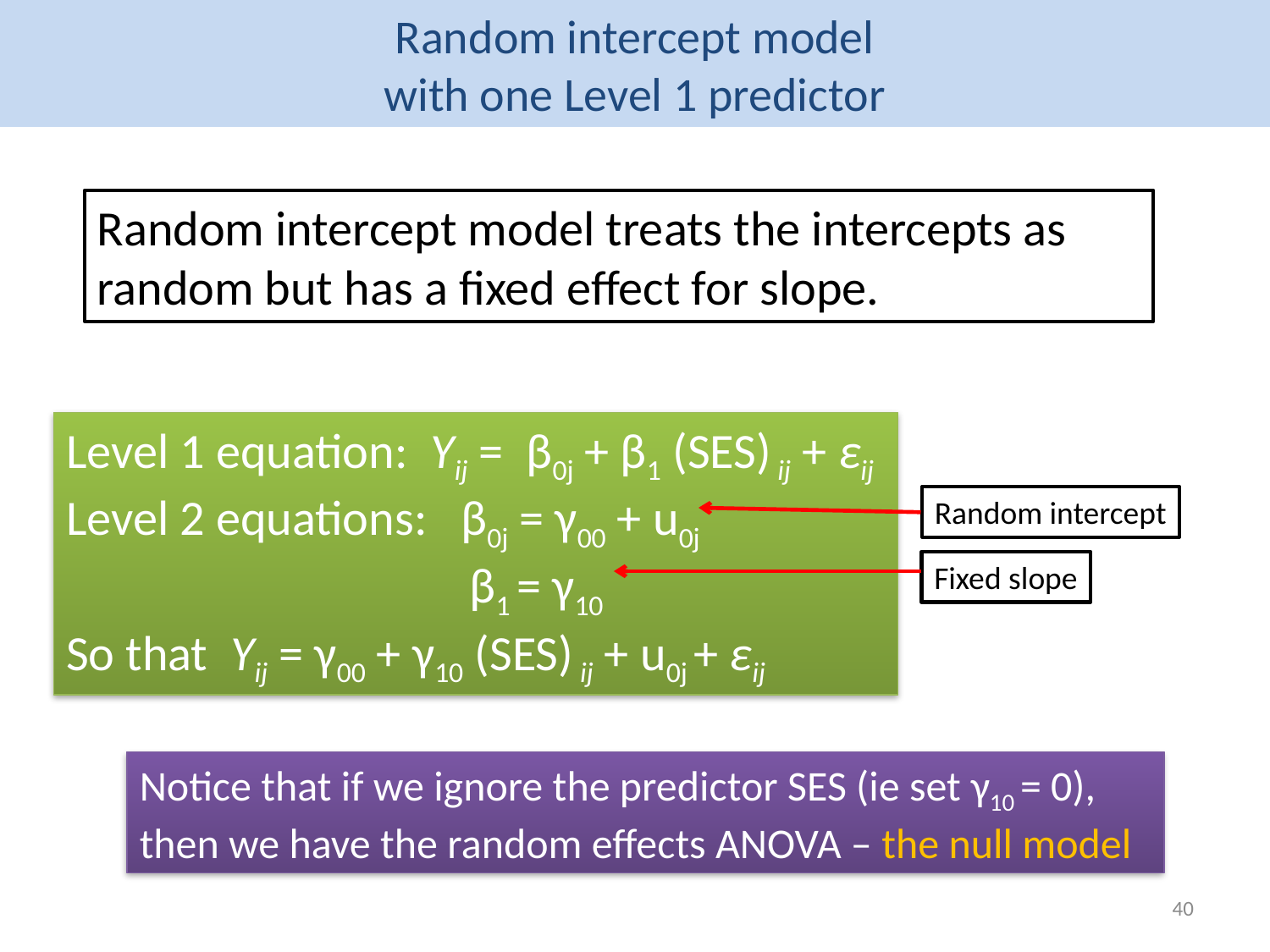

# Random intercept model with one Level 1 predictor
Random intercept model treats the intercepts as random but has a fixed effect for slope.
Level 1 equation:  Yij =  β0j + β1 (SES) ij + εij
Level 2 equations:   β0j = γ00 + u0j
			  β1 = γ10
So that  Yij = γ00 + γ10 (SES) ij + u0j + εij
Random intercept
Fixed slope
Notice that if we ignore the predictor SES (ie set γ10 = 0), then we have the random effects ANOVA – the null model
40